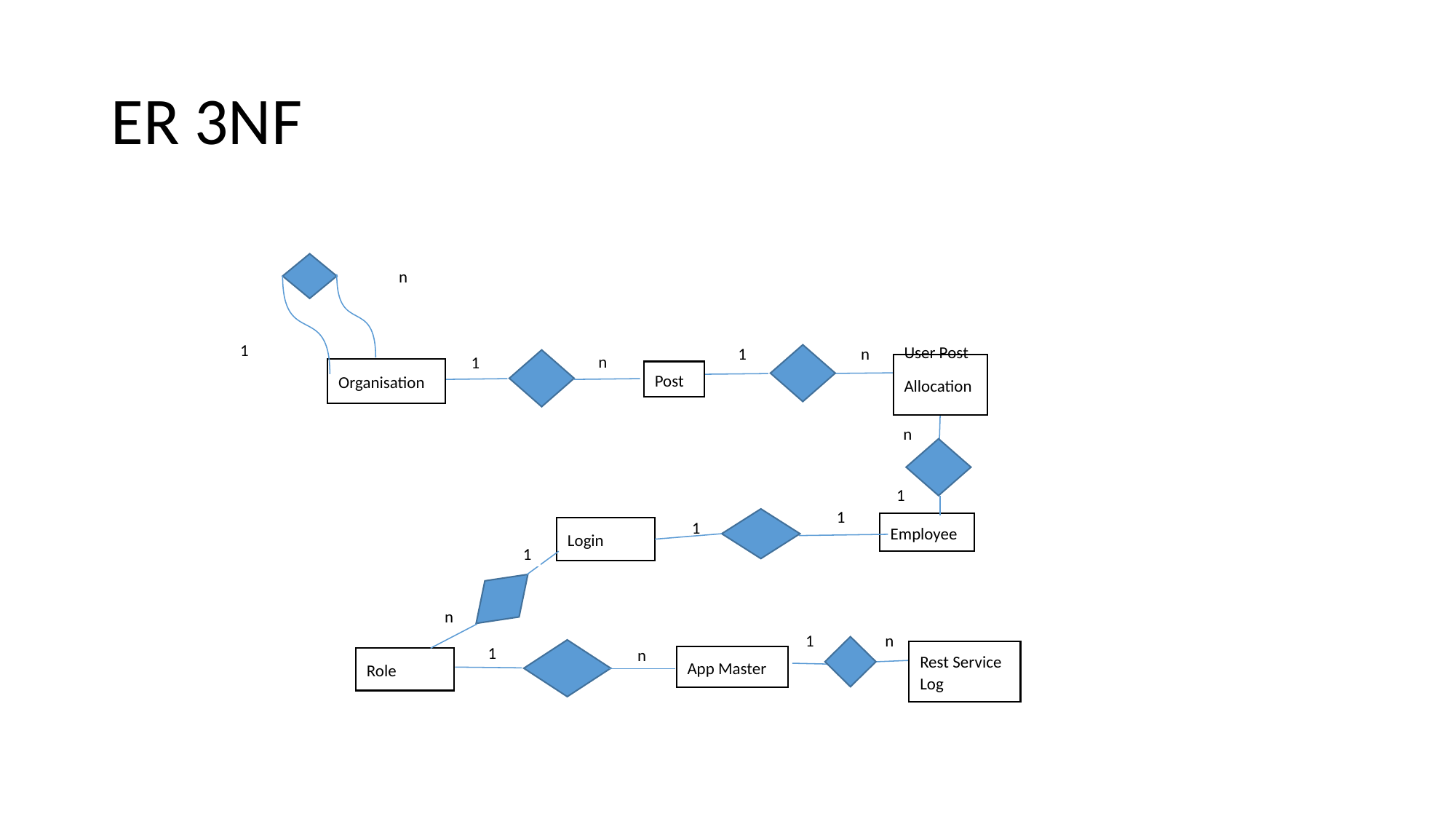

# ER 3NF

n
1
Organisation
n
1

User Post
Allocation

1
Login
1

n
1
n

App Master
Role
1
n

Post
n

Employee
1
n

Rest Service Log
1
1